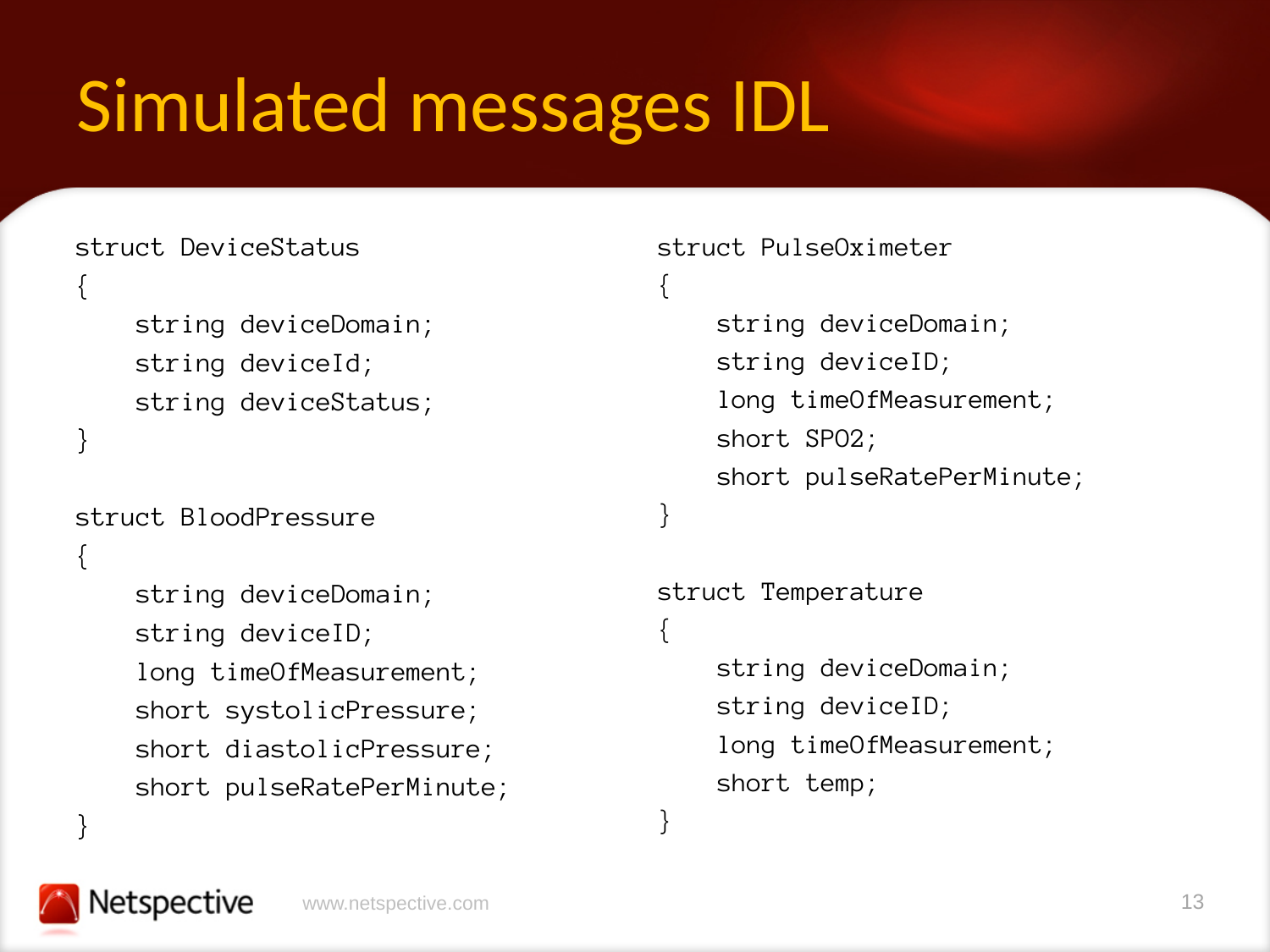

# Simulated messages IDL

struct DeviceStatus
{
    string deviceDomain;
    string deviceId;
    string deviceStatus;
}

struct BloodPressure
{
    string deviceDomain;
    string deviceID;
    long timeOfMeasurement;
    short systolicPressure;
    short diastolicPressure;
    short pulseRatePerMinute;
}
struct PulseOximeter
{
    string deviceDomain;
    string deviceID;
    long timeOfMeasurement;
    short SPO2;
    short pulseRatePerMinute;
}

struct Temperature
{
    string deviceDomain;
    string deviceID;
    long timeOfMeasurement;
    short temp;
}